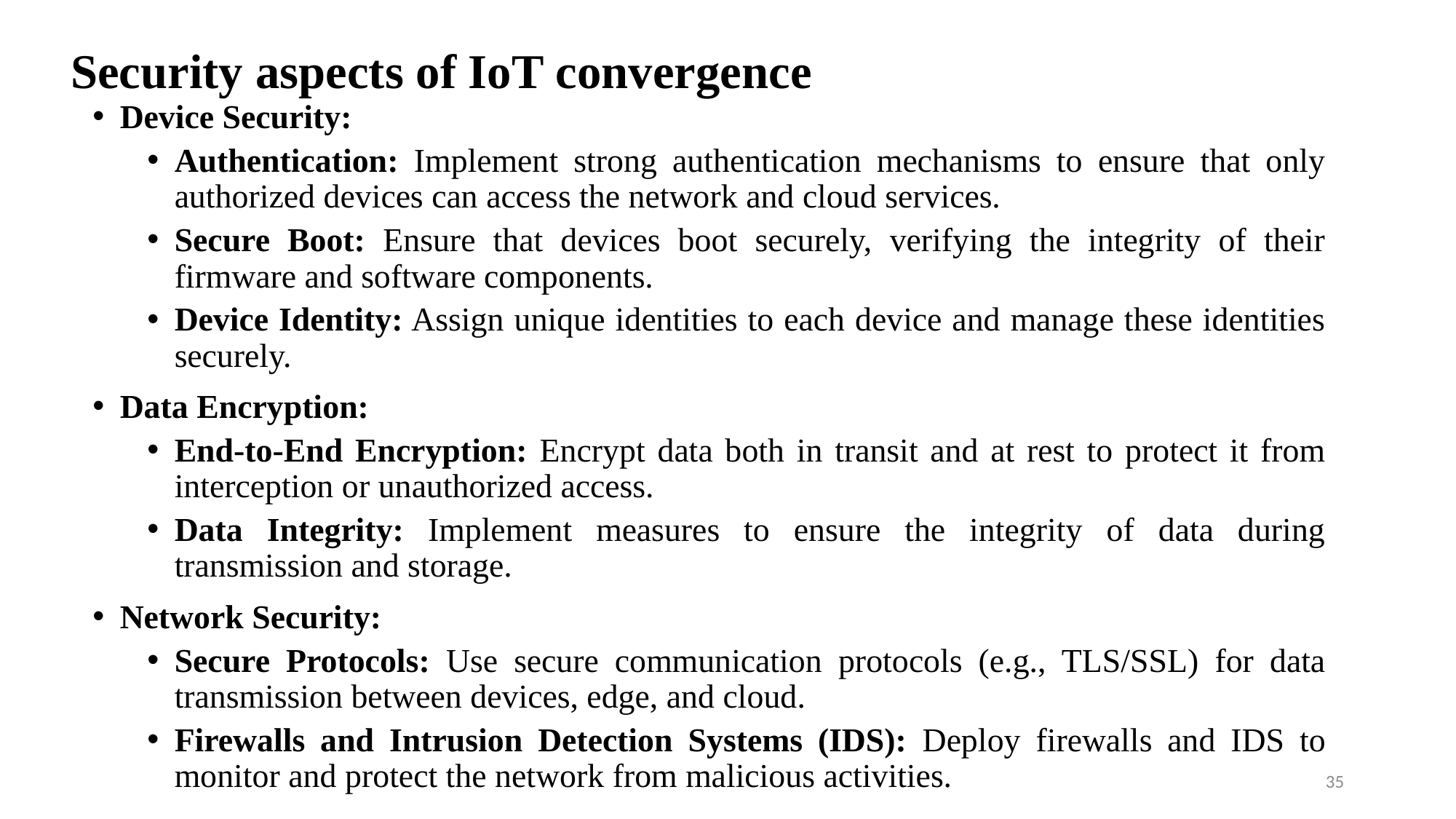

# Security aspects of IoT convergence
Device Security:
Authentication: Implement strong authentication mechanisms to ensure that only authorized devices can access the network and cloud services.
Secure Boot: Ensure that devices boot securely, verifying the integrity of their firmware and software components.
Device Identity: Assign unique identities to each device and manage these identities securely.
Data Encryption:
End-to-End Encryption: Encrypt data both in transit and at rest to protect it from interception or unauthorized access.
Data Integrity: Implement measures to ensure the integrity of data during transmission and storage.
Network Security:
Secure Protocols: Use secure communication protocols (e.g., TLS/SSL) for data transmission between devices, edge, and cloud.
Firewalls and Intrusion Detection Systems (IDS): Deploy firewalls and IDS to monitor and protect the network from malicious activities.
35